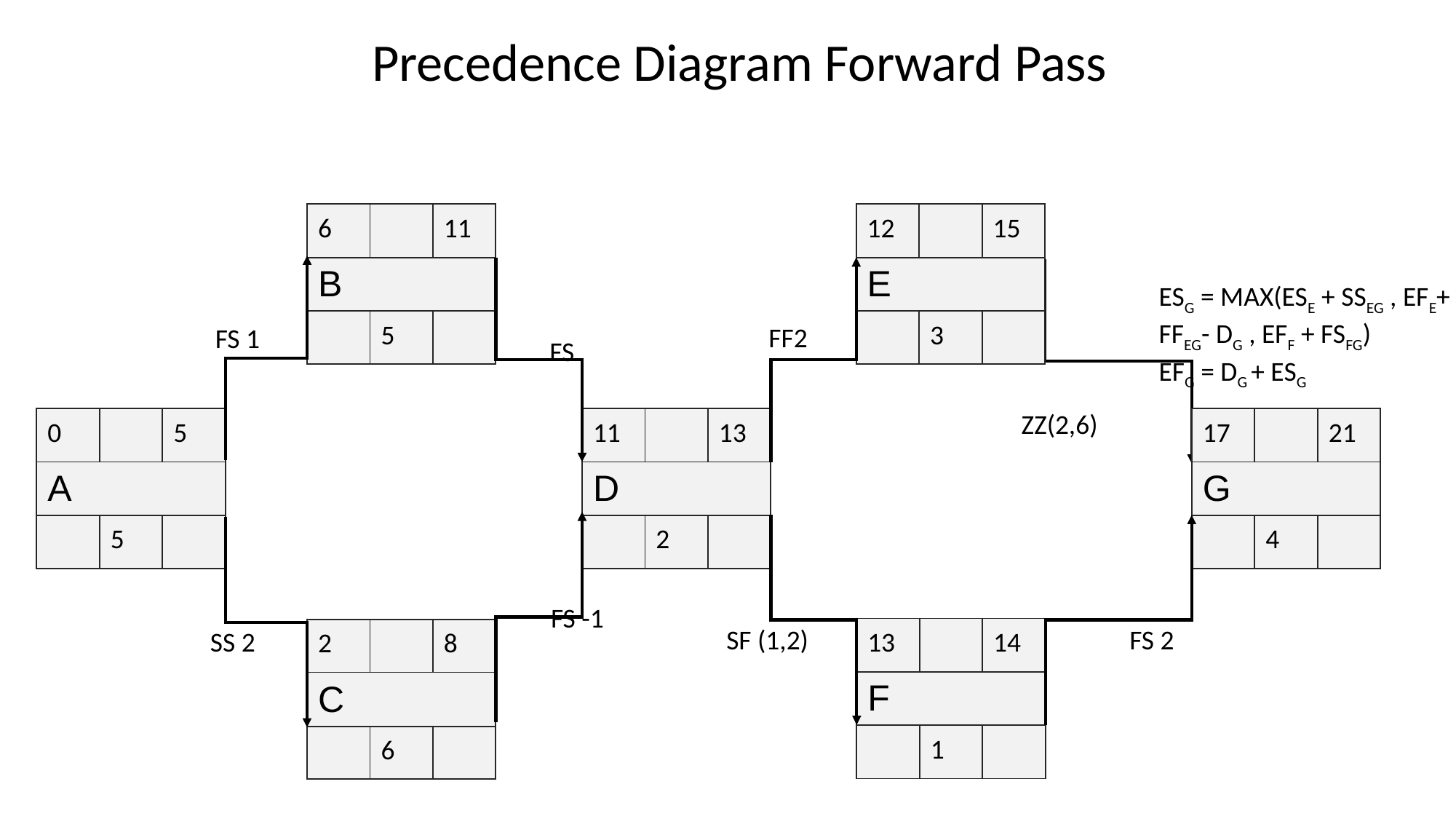

Precedence Diagram Forward Pass
| 6 |  | 11 |
| --- | --- | --- |
| B |  |  |
|  | 5 |  |
| 12 |  | 15 |
| --- | --- | --- |
| E |  |  |
|  | 3 |  |
ESG = MAX(ESE + SSEG , EFE+ FFEG- DG , EFF + FSFG)
EFG = DG + ESG
FF2
FS 1
FS
ZZ(2,6)
| 0 |  | 5 |
| --- | --- | --- |
| A |  |  |
|  | 5 |  |
| 11 |  | 13 |
| --- | --- | --- |
| D |  |  |
|  | 2 |  |
| 17 |  | 21 |
| --- | --- | --- |
| G |  |  |
|  | 4 |  |
FS -1
SF (1,2)
FS 2
| 13 |  | 14 |
| --- | --- | --- |
| F |  |  |
|  | 1 |  |
SS 2
| 2 |  | 8 |
| --- | --- | --- |
| C |  |  |
|  | 6 |  |